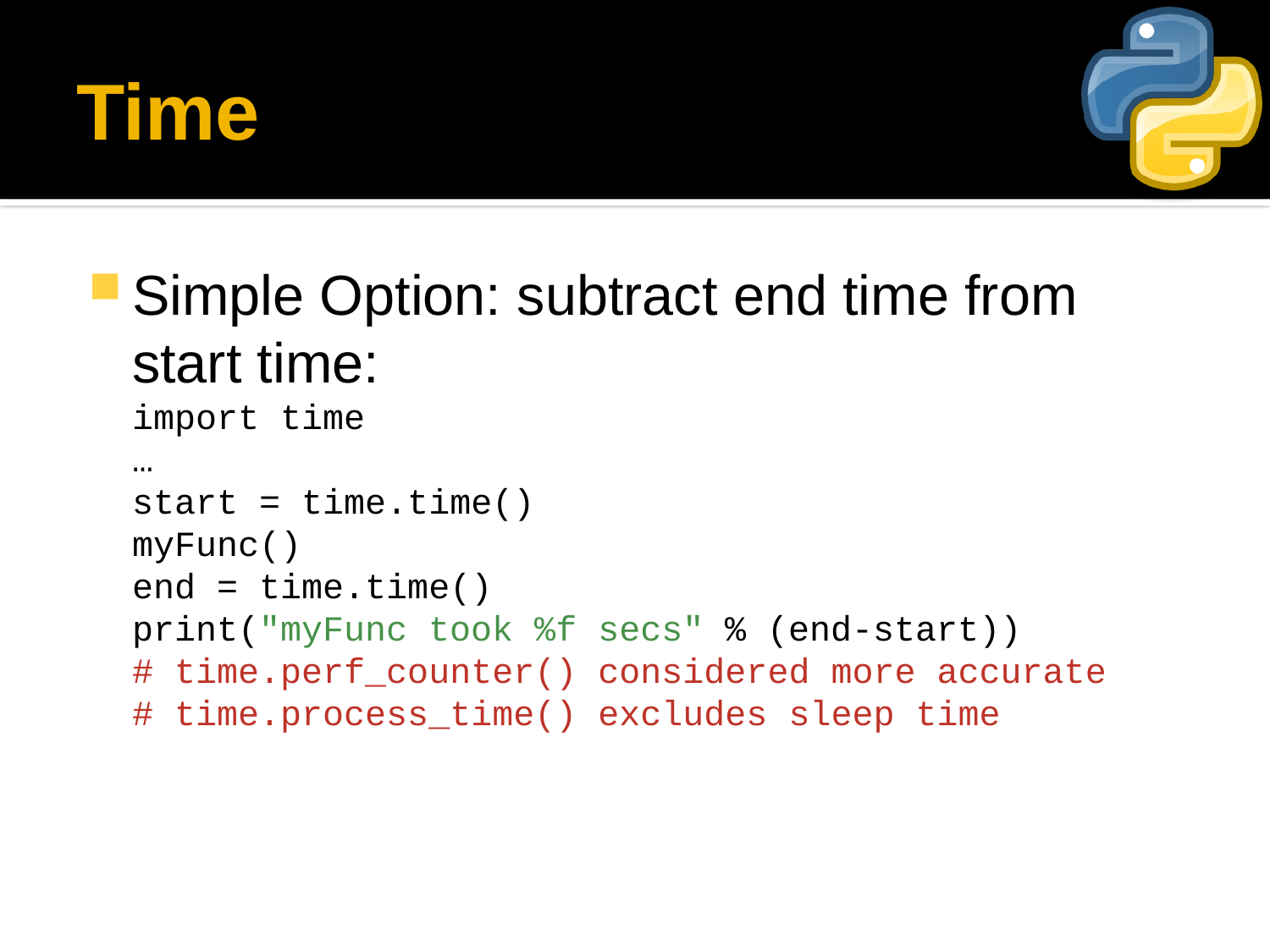

# Time
Simple Option: subtract end time from start time:
import time
…
start = time.time()
myFunc()
end = time.time()
print("myFunc took %f secs" % (end-start))
# time.perf_counter() considered more accurate
# time.process_time() excludes sleep time